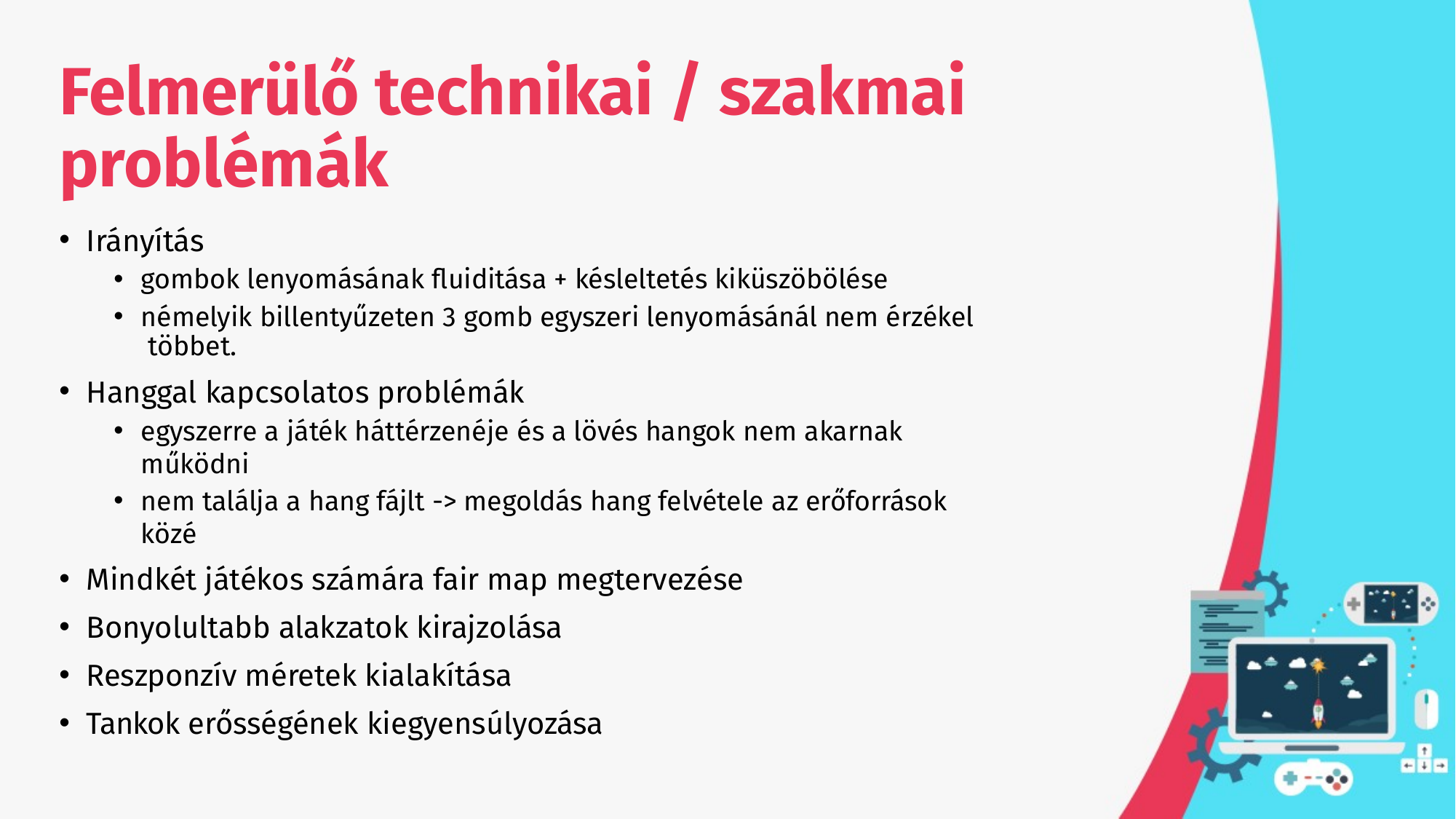

# Felmerülő technikai / szakmai  problémák
Irányítás
gombok lenyomásának fluiditása + késleltetés kiküszöbölése
némelyik billentyűzeten 3 gomb egyszeri lenyomásánál nem érzékel  többet.
Hanggal kapcsolatos problémák
egyszerre a játék háttérzenéje és a lövés hangok nem akarnak működni
nem találja a hang fájlt -> megoldás hang felvétele az erőforrások közé
Mindkét játékos számára fair map megtervezése
Bonyolultabb alakzatok kirajzolása
Reszponzív méretek kialakítása
Tankok erősségének kiegyensúlyozása